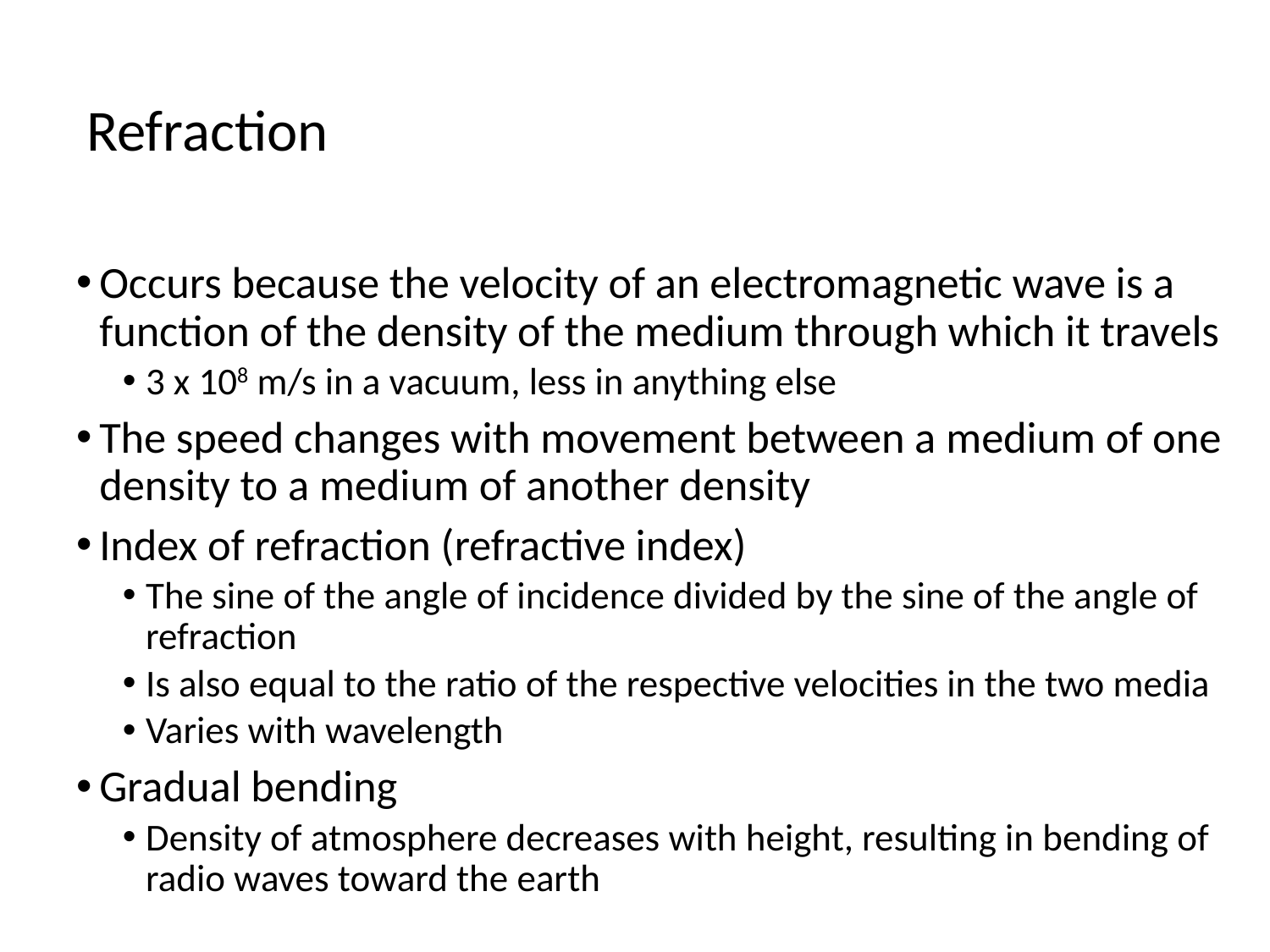

# Refraction
Occurs because the velocity of an electromagnetic wave is a function of the density of the medium through which it travels
3 x 108 m/s in a vacuum, less in anything else
The speed changes with movement between a medium of one density to a medium of another density
Index of refraction (refractive index)
The sine of the angle of incidence divided by the sine of the angle of refraction
Is also equal to the ratio of the respective velocities in the two media
Varies with wavelength
Gradual bending
Density of atmosphere decreases with height, resulting in bending of radio waves toward the earth